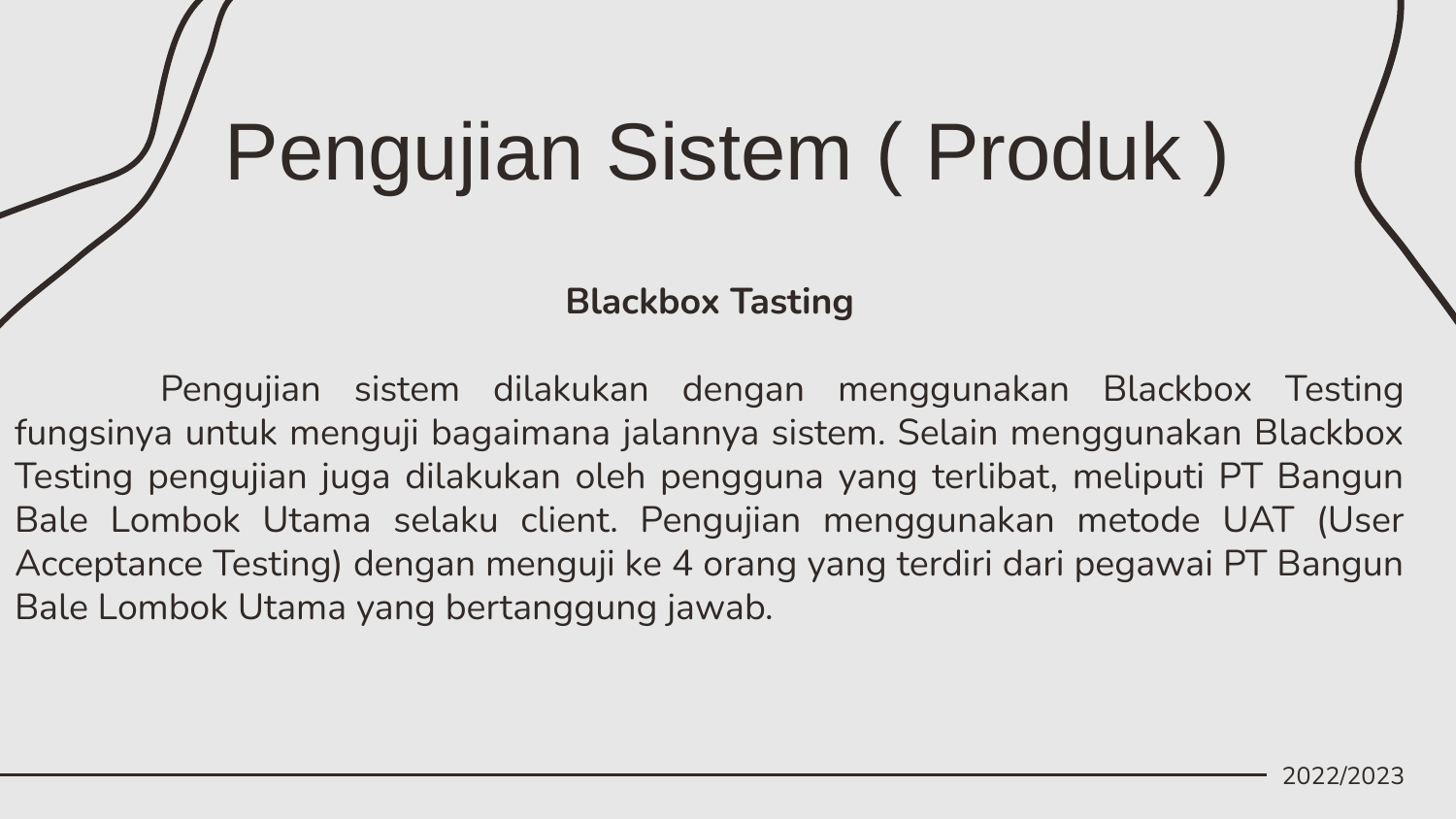

# Pengujian Sistem ( Produk )
Blackbox Tasting

	Pengujian sistem dilakukan dengan menggunakan Blackbox Testing fungsinya untuk menguji bagaimana jalannya sistem. Selain menggunakan Blackbox Testing pengujian juga dilakukan oleh pengguna yang terlibat, meliputi PT Bangun Bale Lombok Utama selaku client. Pengujian menggunakan metode UAT (User Acceptance Testing) dengan menguji ke 4 orang yang terdiri dari pegawai PT Bangun Bale Lombok Utama yang bertanggung jawab.
2022/2023